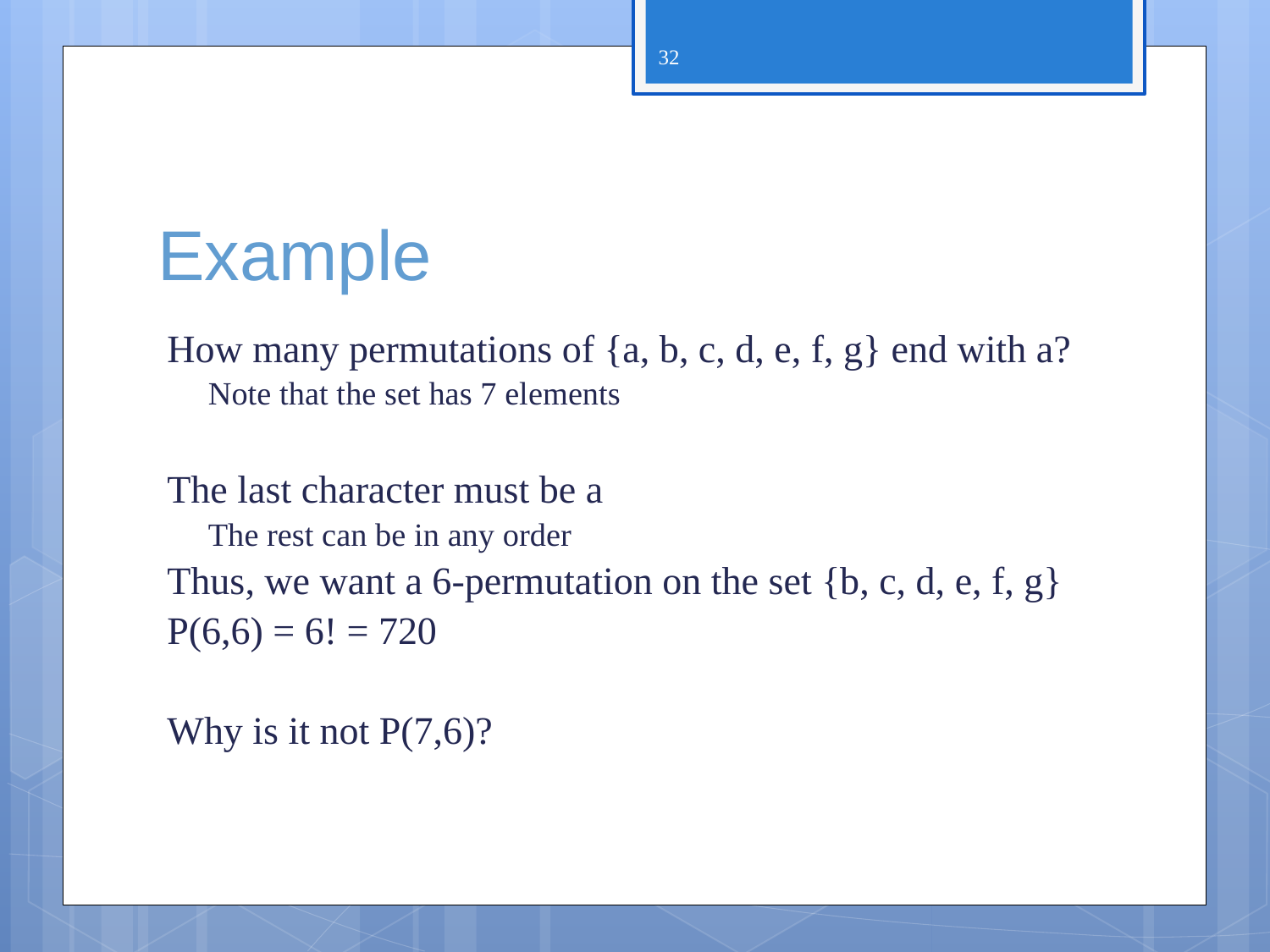

32
# Example
How many permutations of {a, b, c, d, e, f, g} end with a?
Note that the set has 7 elements

The last character must be a
The rest can be in any order
Thus, we want a 6-permutation on the set {b, c, d, e, f, g}
P(6,6) = 6! = 720

Why is it not P(7,6)?